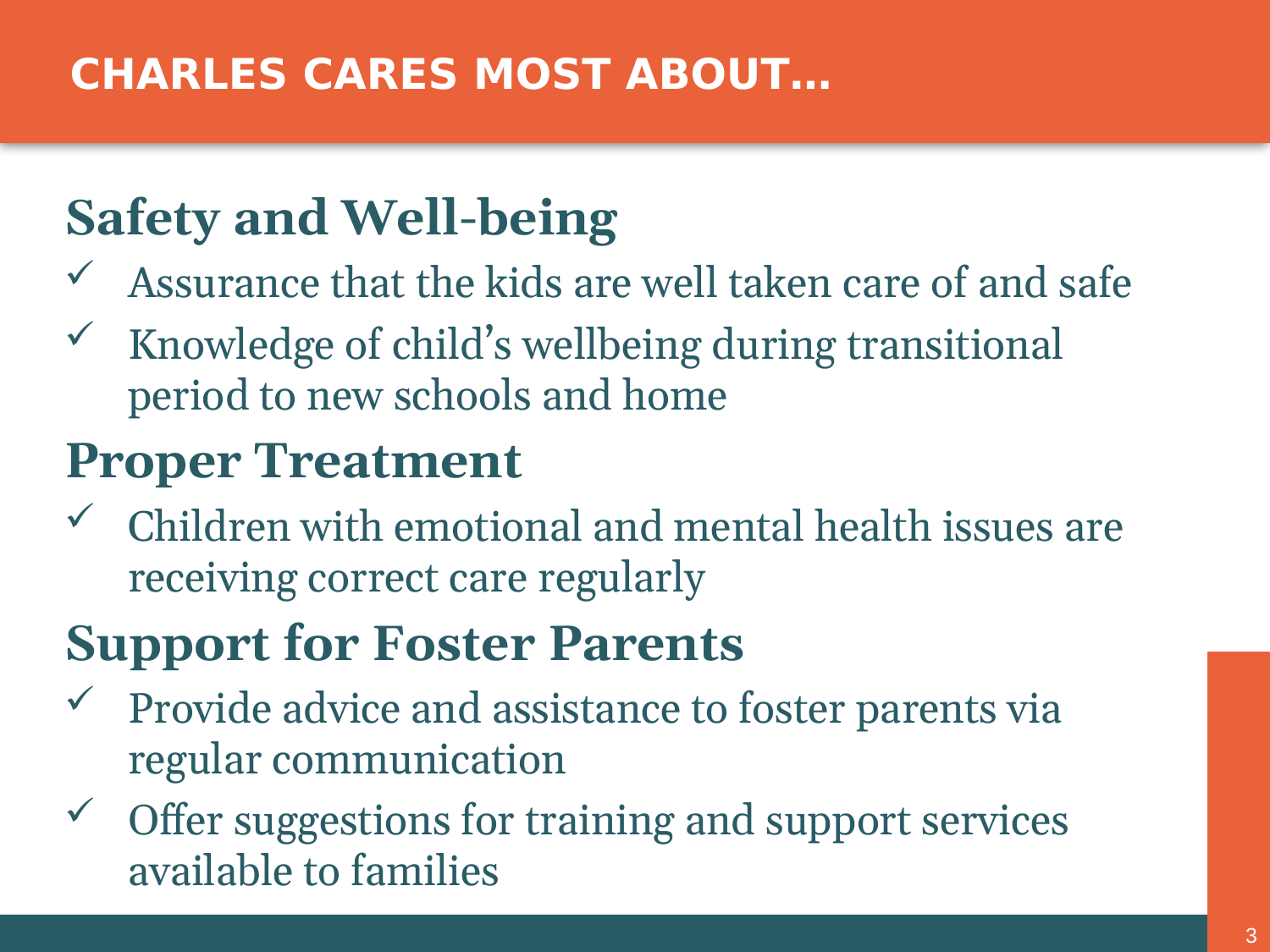

# Charles cares most about…
Safety and Well-being
Assurance that the kids are well taken care of and safe
Knowledge of child’s wellbeing during transitional period to new schools and home
Proper Treatment
Children with emotional and mental health issues are receiving correct care regularly
Support for Foster Parents
Provide advice and assistance to foster parents via regular communication
Offer suggestions for training and support services available to families
3